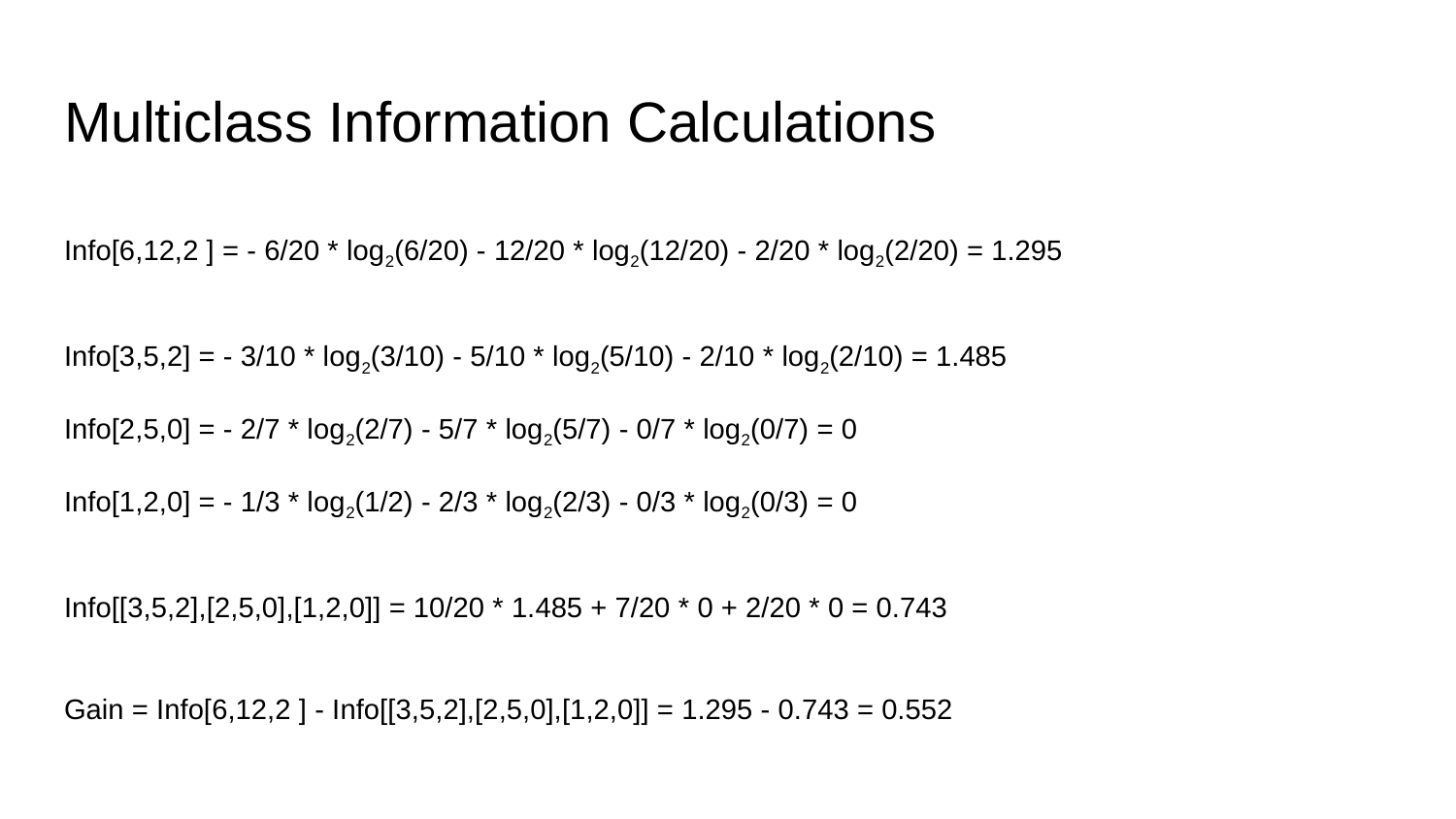

# Multiclass Information Calculations

Info[6,12,2 ] = - 6/20 * log2(6/20) - 12/20 * log2(12/20) - 2/20 * log2(2/20) = 1.295

Info[3,5,2] = - 3/10 * log2(3/10) - 5/10 * log2(5/10) - 2/10 * log2(2/10) = 1.485

Info[2,5,0] = - 2/7 * log2(2/7) - 5/7 * log2(5/7) - 0/7 * log2(0/7) = 0

Info[1,2,0] = - 1/3 * log2(1/2) - 2/3 * log2(2/3) - 0/3 * log2(0/3) = 0

Info[[3,5,2],[2,5,0],[1,2,0]] = 10/20 * 1.485 + 7/20 * 0 + 2/20 * 0 = 0.743

Gain = Info[6,12,2 ] - Info[[3,5,2],[2,5,0],[1,2,0]] = 1.295 - 0.743 = 0.552